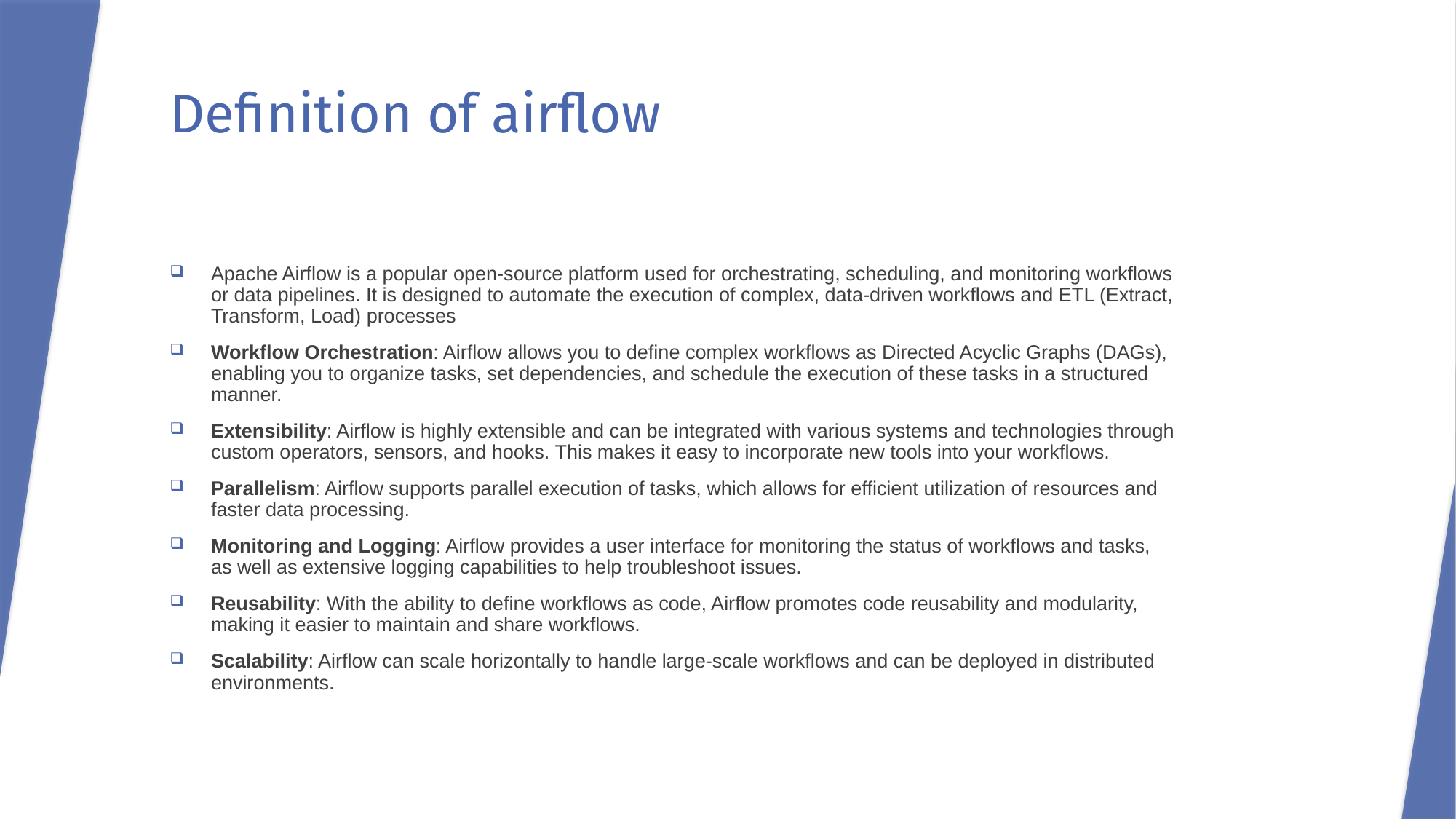

# Definition of airflow
Apache Airflow is a popular open-source platform used for orchestrating, scheduling, and monitoring workflows or data pipelines. It is designed to automate the execution of complex, data-driven workflows and ETL (Extract, Transform, Load) processes
Workflow Orchestration: Airflow allows you to define complex workflows as Directed Acyclic Graphs (DAGs), enabling you to organize tasks, set dependencies, and schedule the execution of these tasks in a structured manner.
Extensibility: Airflow is highly extensible and can be integrated with various systems and technologies through custom operators, sensors, and hooks. This makes it easy to incorporate new tools into your workflows.
Parallelism: Airflow supports parallel execution of tasks, which allows for efficient utilization of resources and faster data processing.
Monitoring and Logging: Airflow provides a user interface for monitoring the status of workflows and tasks, as well as extensive logging capabilities to help troubleshoot issues.
Reusability: With the ability to define workflows as code, Airflow promotes code reusability and modularity, making it easier to maintain and share workflows.
Scalability: Airflow can scale horizontally to handle large-scale workflows and can be deployed in distributed environments.